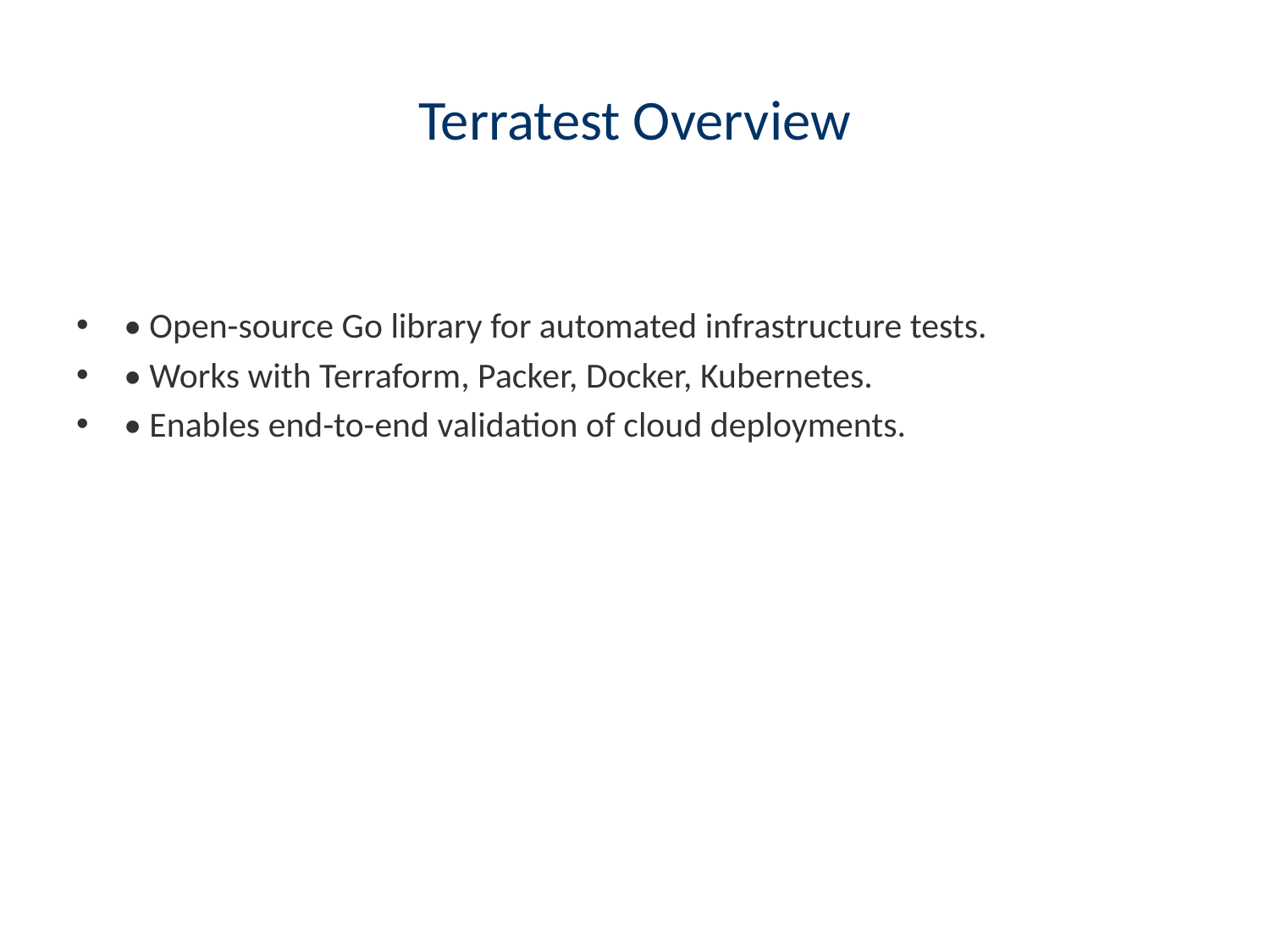

# Terratest Overview

• Open-source Go library for automated infrastructure tests.
• Works with Terraform, Packer, Docker, Kubernetes.
• Enables end-to-end validation of cloud deployments.